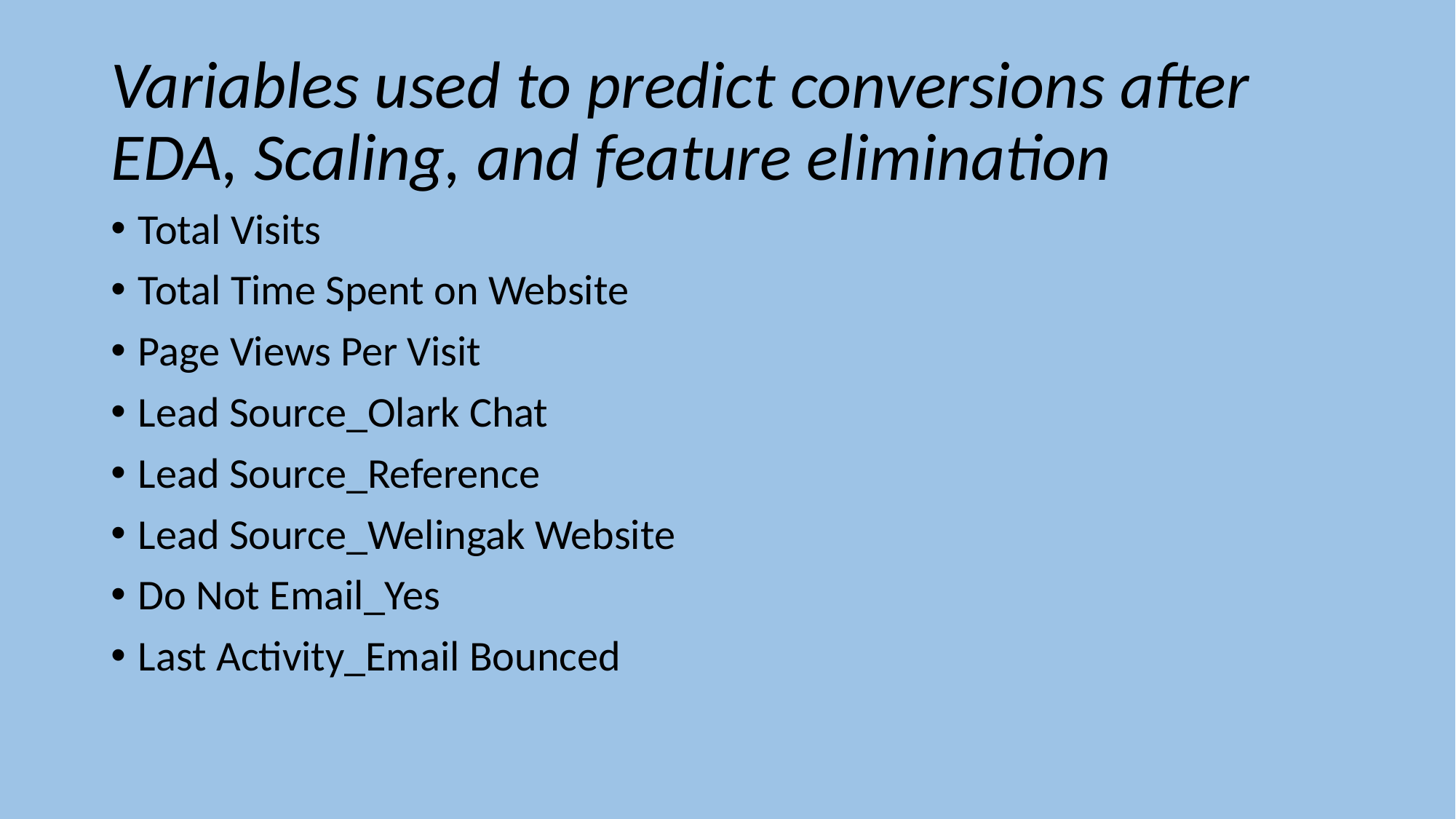

# Variables used to predict conversions after EDA, Scaling, and feature elimination
Total Visits
Total Time Spent on Website
Page Views Per Visit
Lead Source_Olark Chat
Lead Source_Reference
Lead Source_Welingak Website
Do Not Email_Yes
Last Activity_Email Bounced